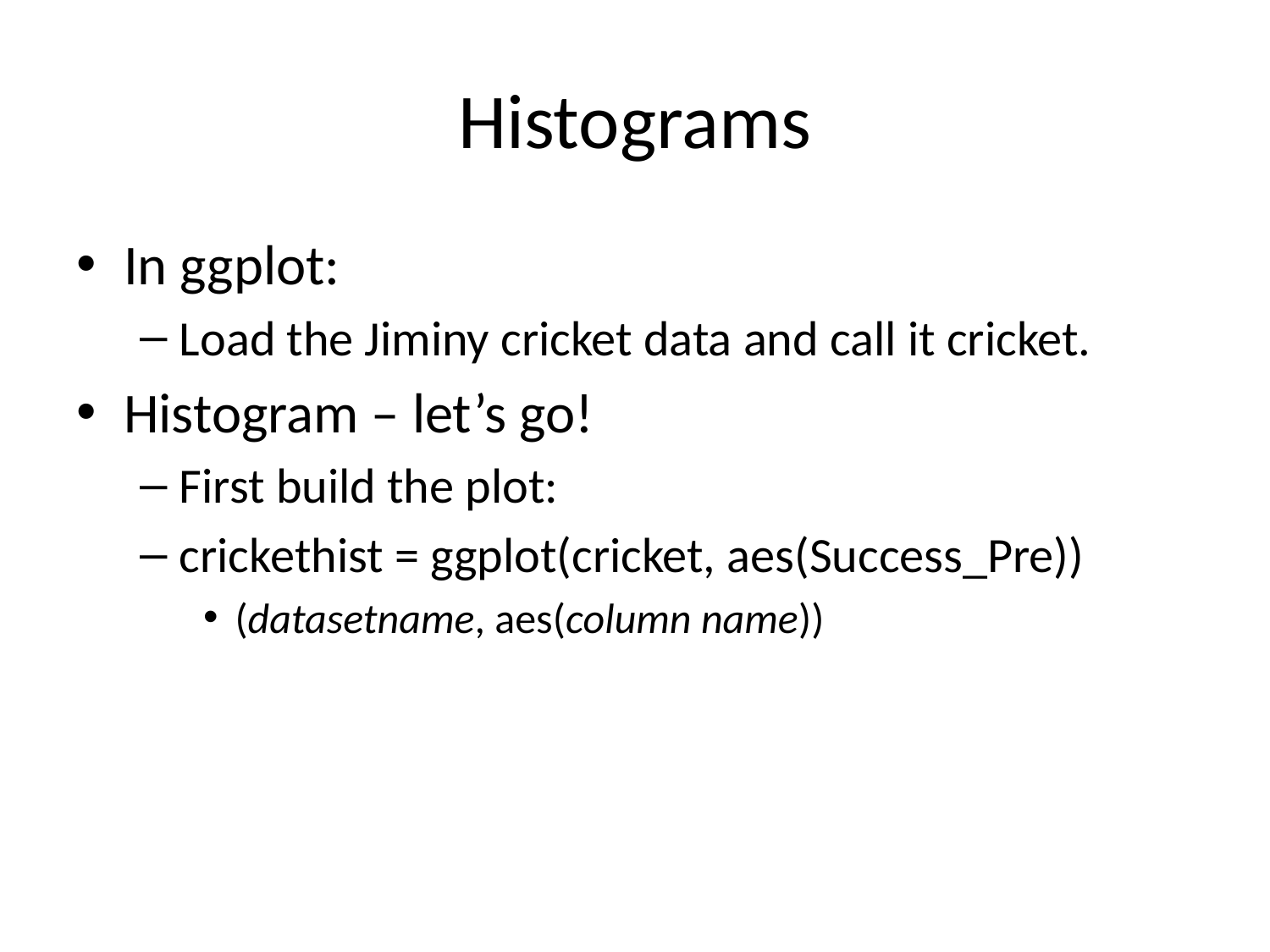

# Histograms
In ggplot:
Load the Jiminy cricket data and call it cricket.
Histogram – let’s go!
First build the plot:
crickethist = ggplot(cricket, aes(Success_Pre))
(datasetname, aes(column name))